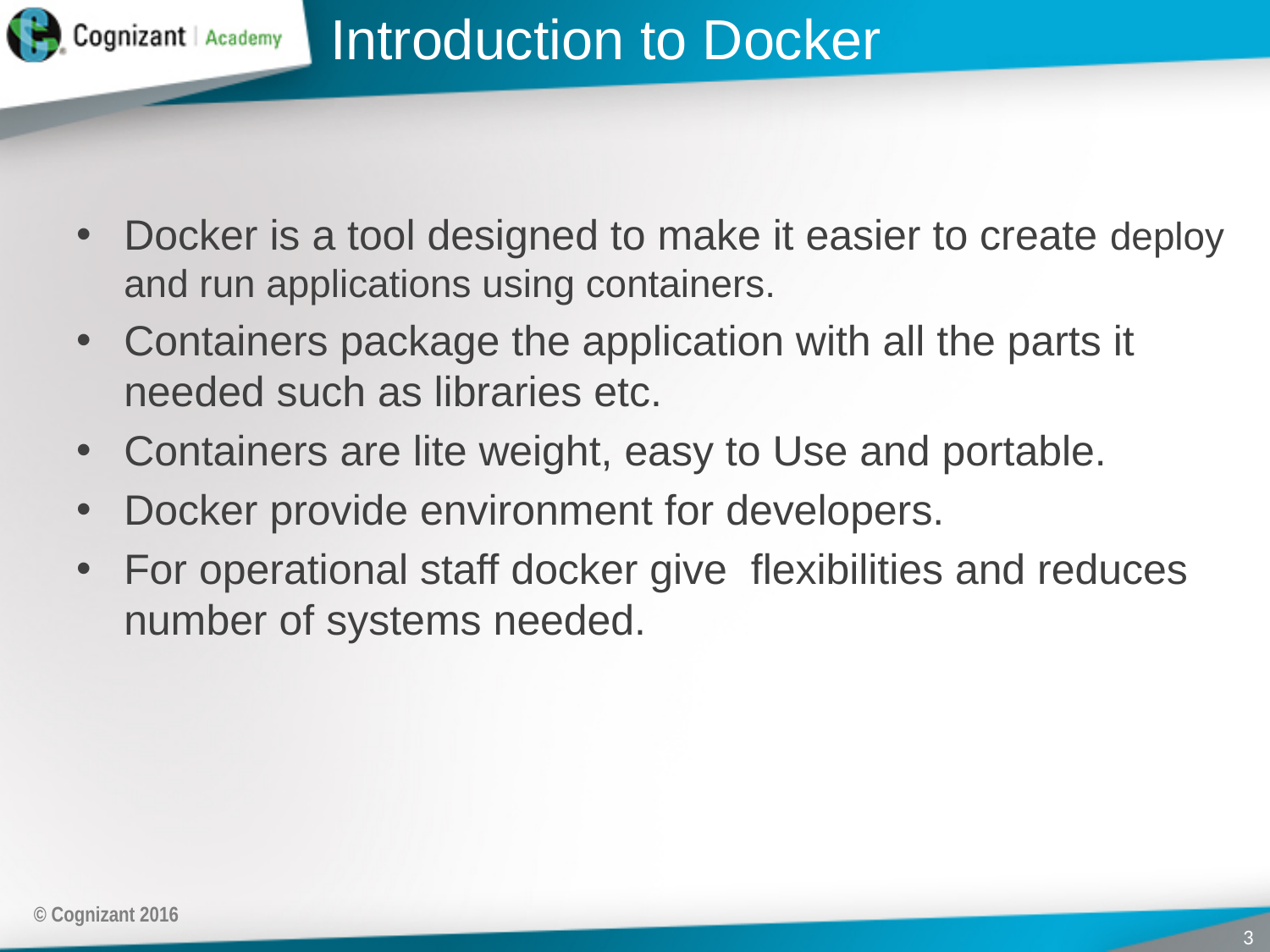

# Introduction to Docker

Docker is a tool designed to make it easier to create deploy and run applications using containers.
Containers package the application with all the parts it needed such as libraries etc.
Containers are lite weight, easy to Use and portable.
Docker provide environment for developers.
For operational staff docker give  flexibilities and reduces number of systems needed.
© Cognizant 2016
3